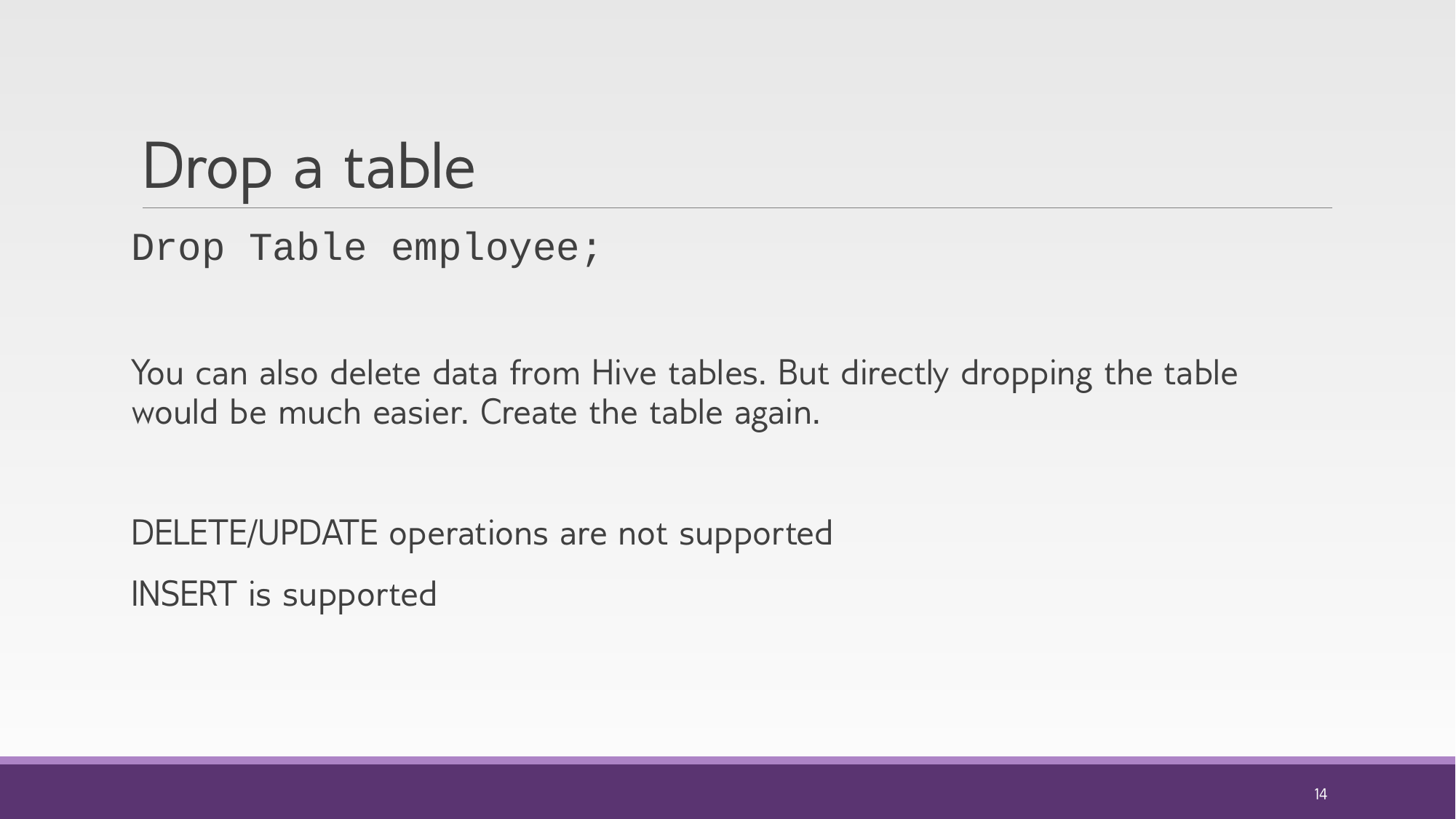

# Drop a table
Drop Table employee;

You can also delete data from Hive tables. But directly dropping the table would be much easier. Create the table again.

DELETE/UPDATE operations are not supported
INSERT is supported
14